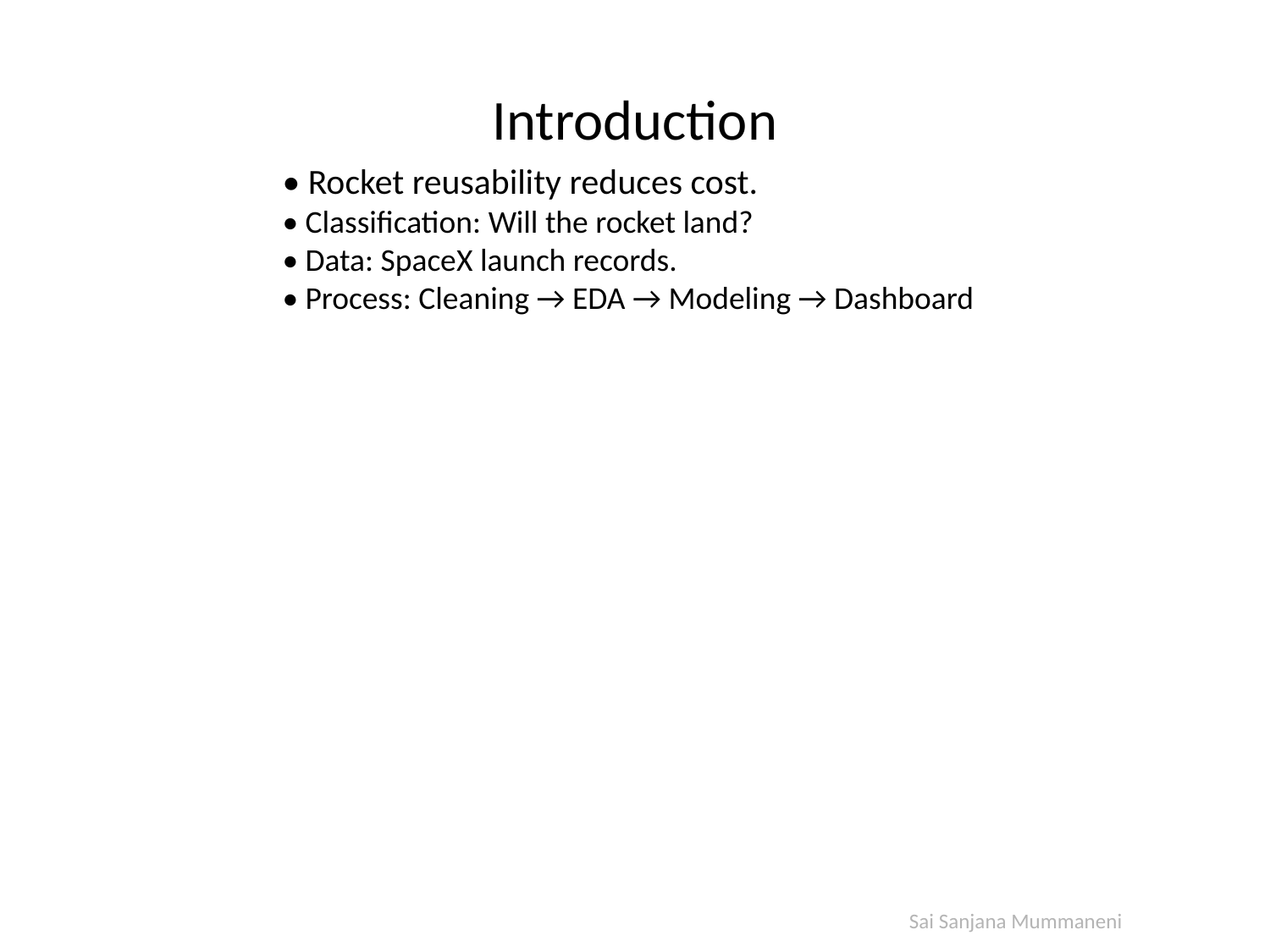

# Introduction
• Rocket reusability reduces cost.
• Classification: Will the rocket land?
• Data: SpaceX launch records.
• Process: Cleaning → EDA → Modeling → Dashboard

Sai Sanjana Mummaneni